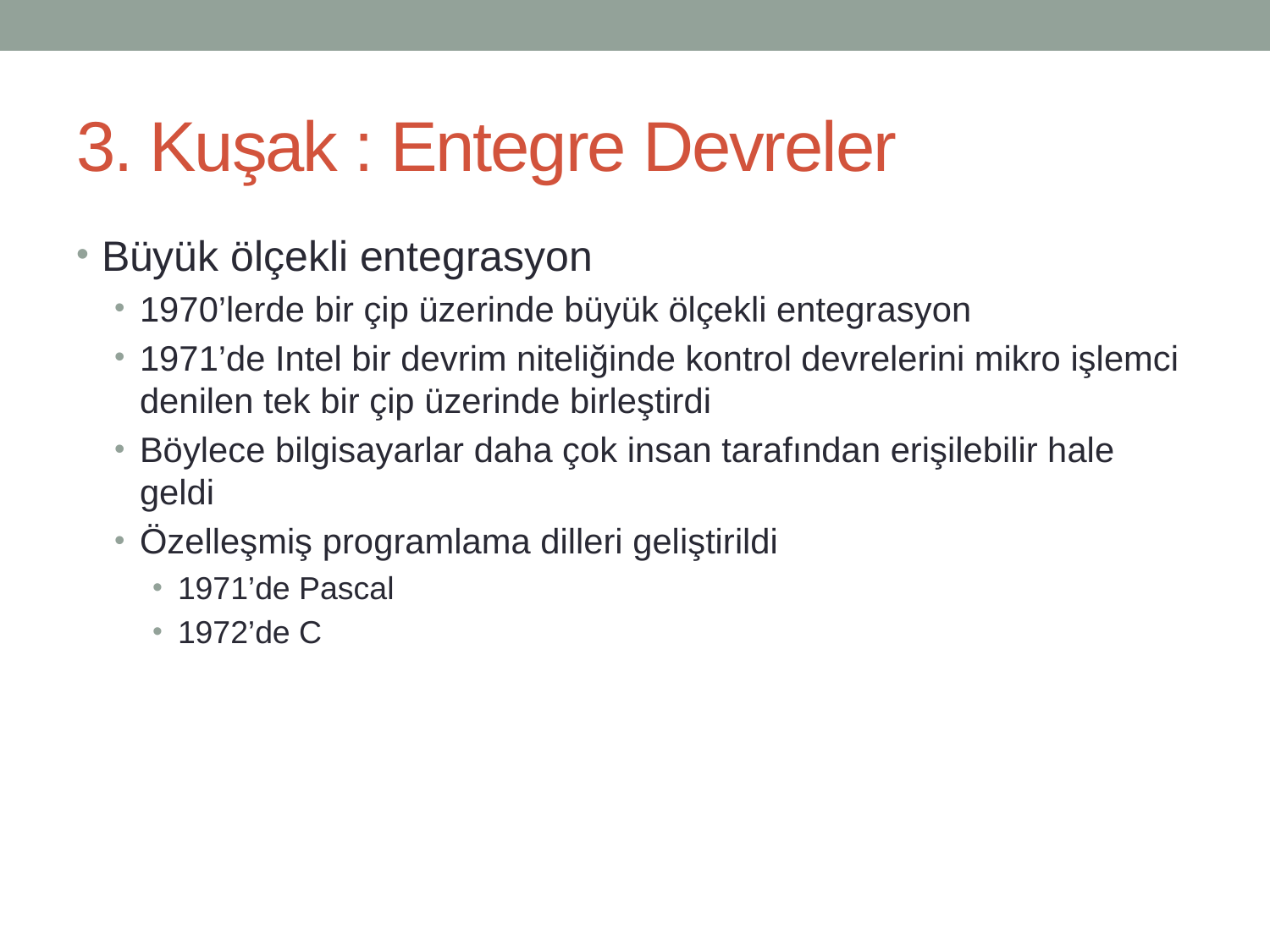

# 3. Kuşak : Entegre Devreler
Büyük ölçekli entegrasyon
1970’lerde bir çip üzerinde büyük ölçekli entegrasyon
1971’de Intel bir devrim niteliğinde kontrol devrelerini mikro işlemci denilen tek bir çip üzerinde birleştirdi
Böylece bilgisayarlar daha çok insan tarafından erişilebilir hale geldi
Özelleşmiş programlama dilleri geliştirildi
1971’de Pascal
1972’de C